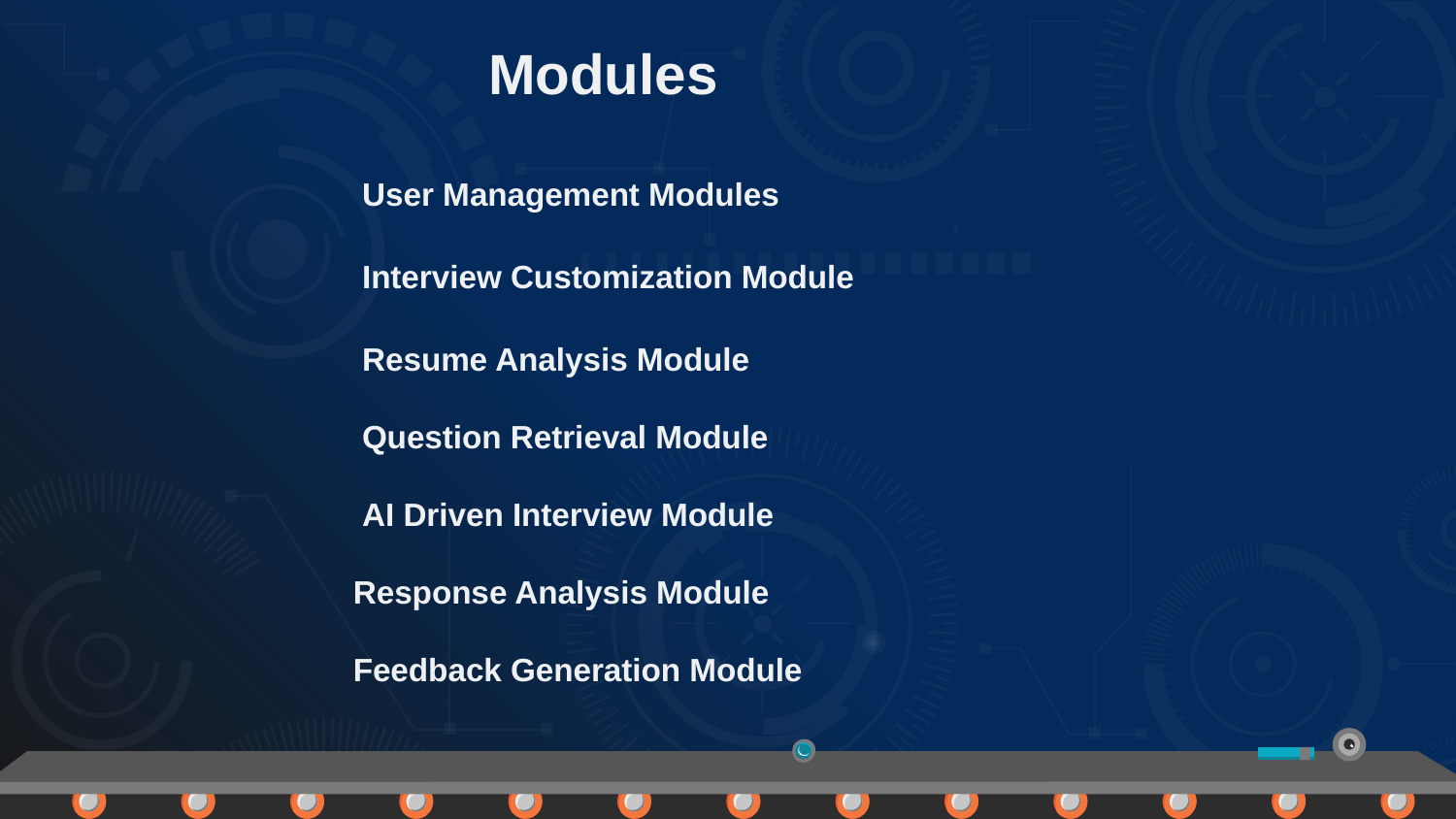

Modules

       User Management Modules

       Interview Customization Module

       Resume Analysis Module

       Question Retrieval Module

       AI Driven Interview Module

      Response Analysis Module

      Feedback Generation Module